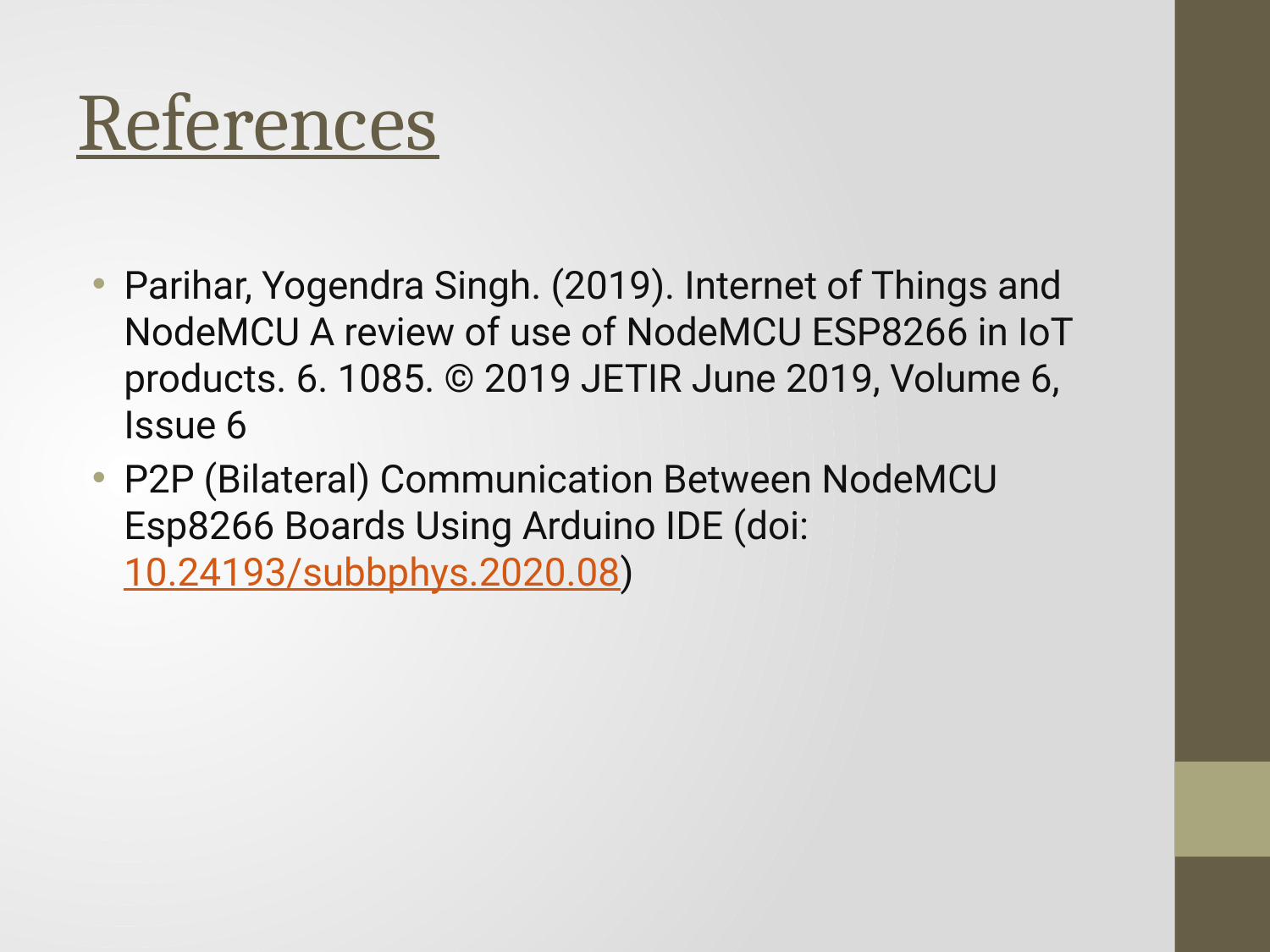

# References
Parihar, Yogendra Singh. (2019). Internet of Things and NodeMCU A review of use of NodeMCU ESP8266 in IoT products. 6. 1085. © 2019 JETIR June 2019, Volume 6, Issue 6
P2P (Bilateral) Communication Between NodeMCU Esp8266 Boards Using Arduino IDE (doi:10.24193/subbphys.2020.08)